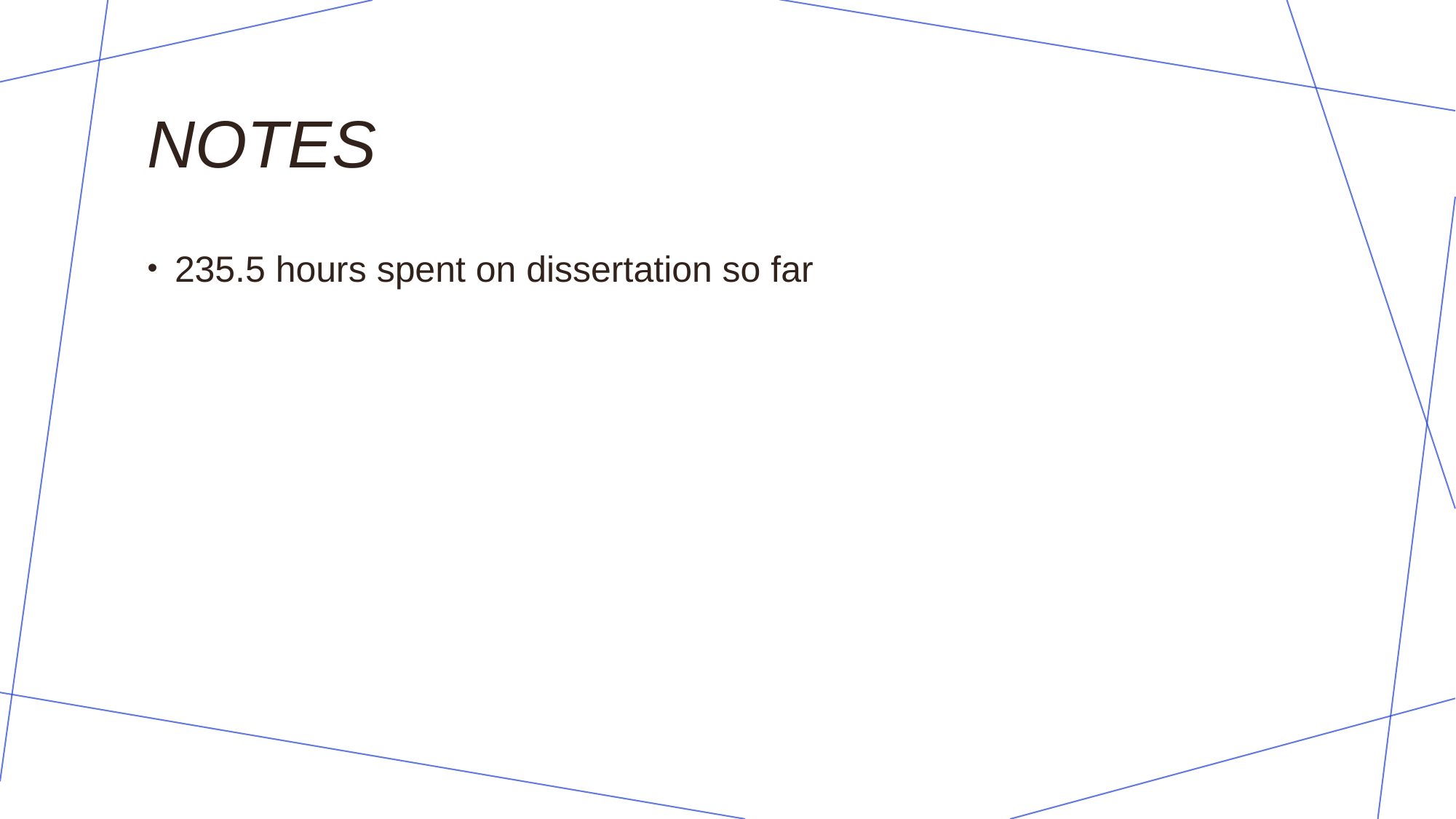

# Notes
235.5 hours spent on dissertation so far